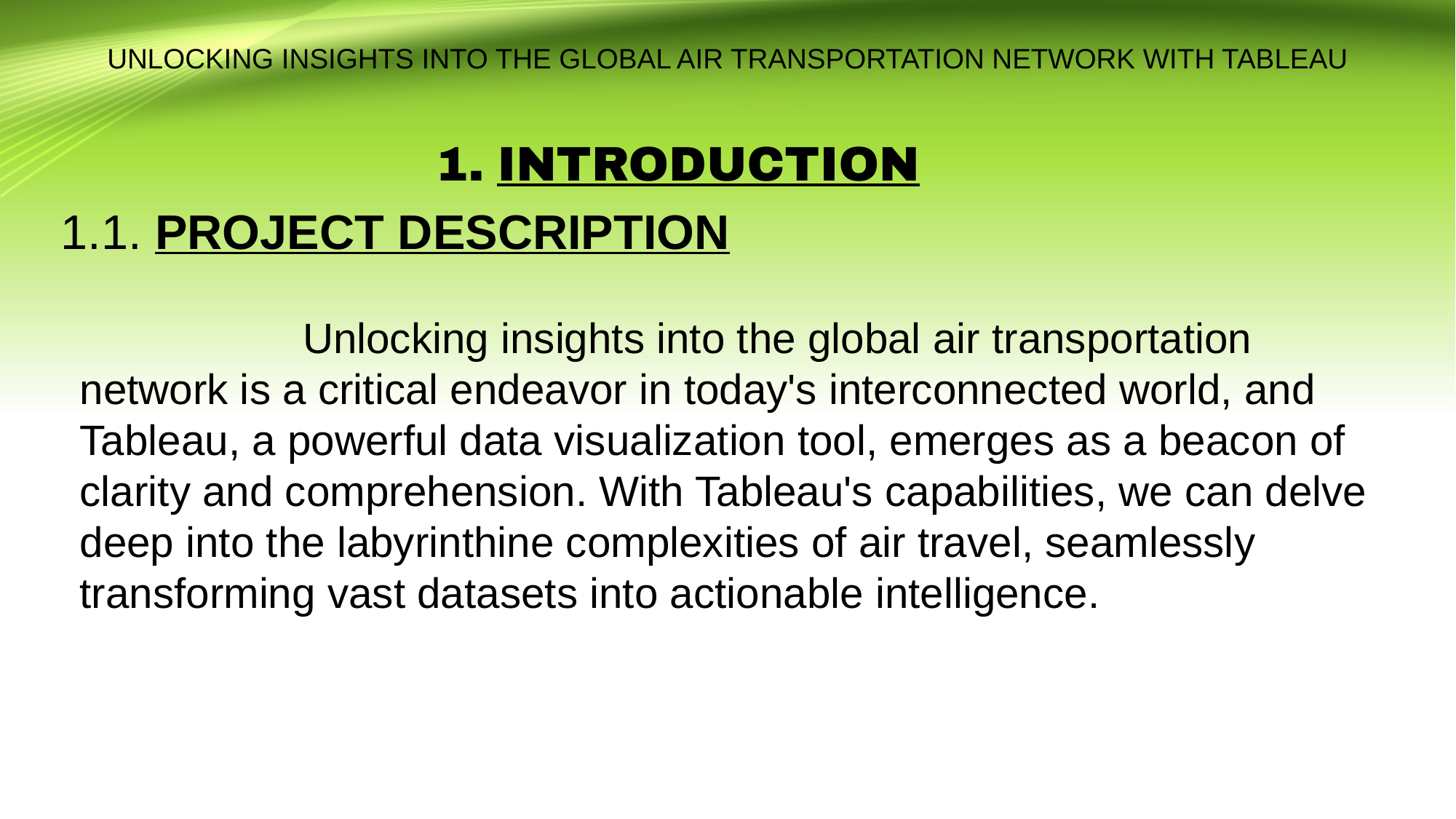

# UNLOCKING INSIGHTS INTO THE GLOBAL AIR TRANSPORTATION NETWORK WITH TABLEAU
INTRODUCTION
1.1. PROJECT DESCRIPTION

                   Unlocking insights into the global air transportation network is a critical endeavor in today's interconnected world, and Tableau, a powerful data visualization tool, emerges as a beacon of clarity and comprehension. With Tableau's capabilities, we can delve deep into the labyrinthine complexities of air travel, seamlessly transforming vast datasets into actionable intelligence.